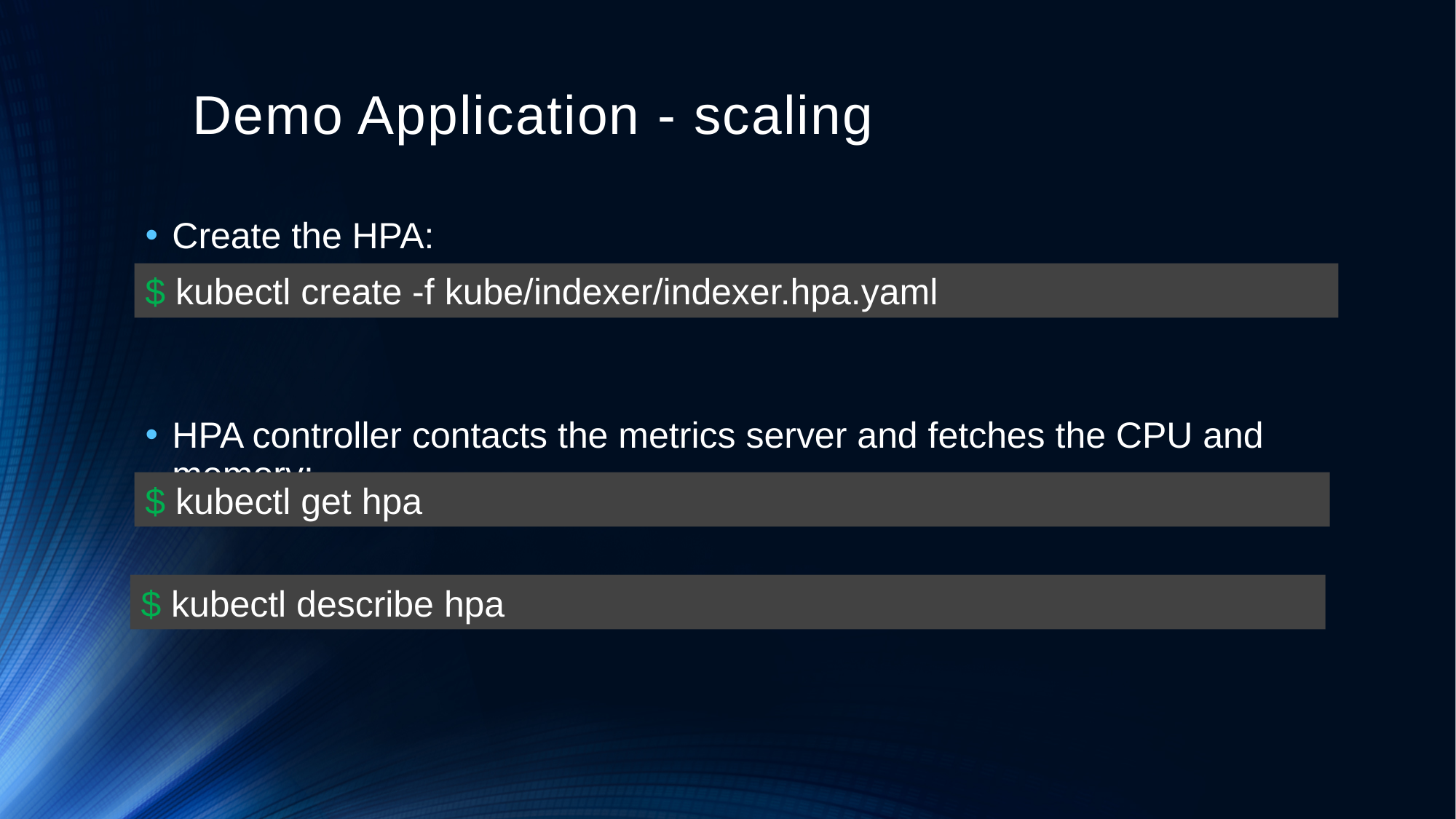

# Demo Application - scaling
Create the HPA:

HPA controller contacts the metrics server and fetches the CPU and memory:

$ kubectl create -f kube/indexer/indexer.hpa.yaml
$ kubectl get hpa
$ kubectl describe hpa